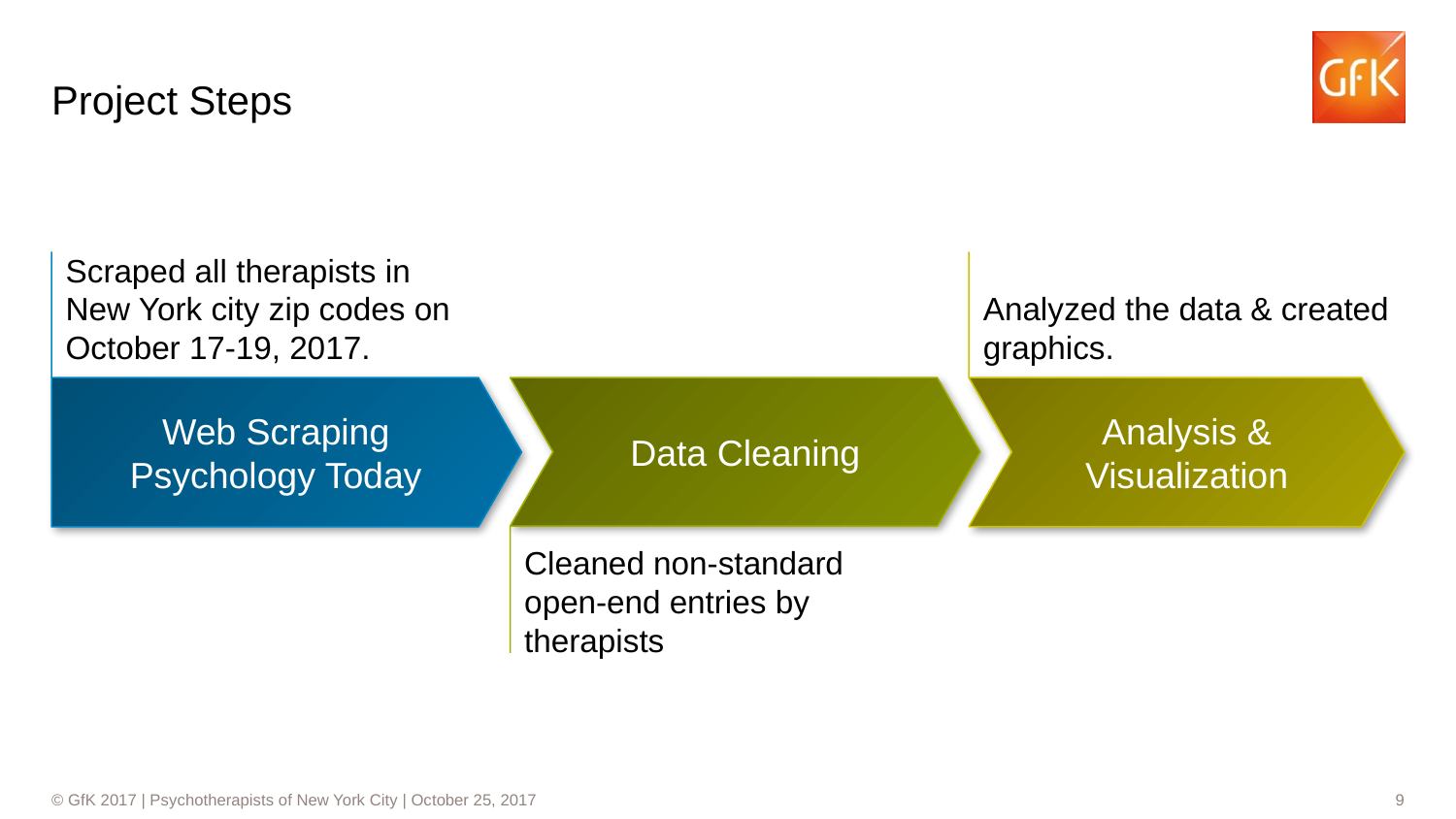

# Project Steps
Scraped all therapists in New York city zip codes on October 17-19, 2017.

Analyzed the data & created graphics.

Web Scraping Psychology Today
Data Cleaning
Analysis & Visualization

Cleaned non-standard open-end entries by therapists